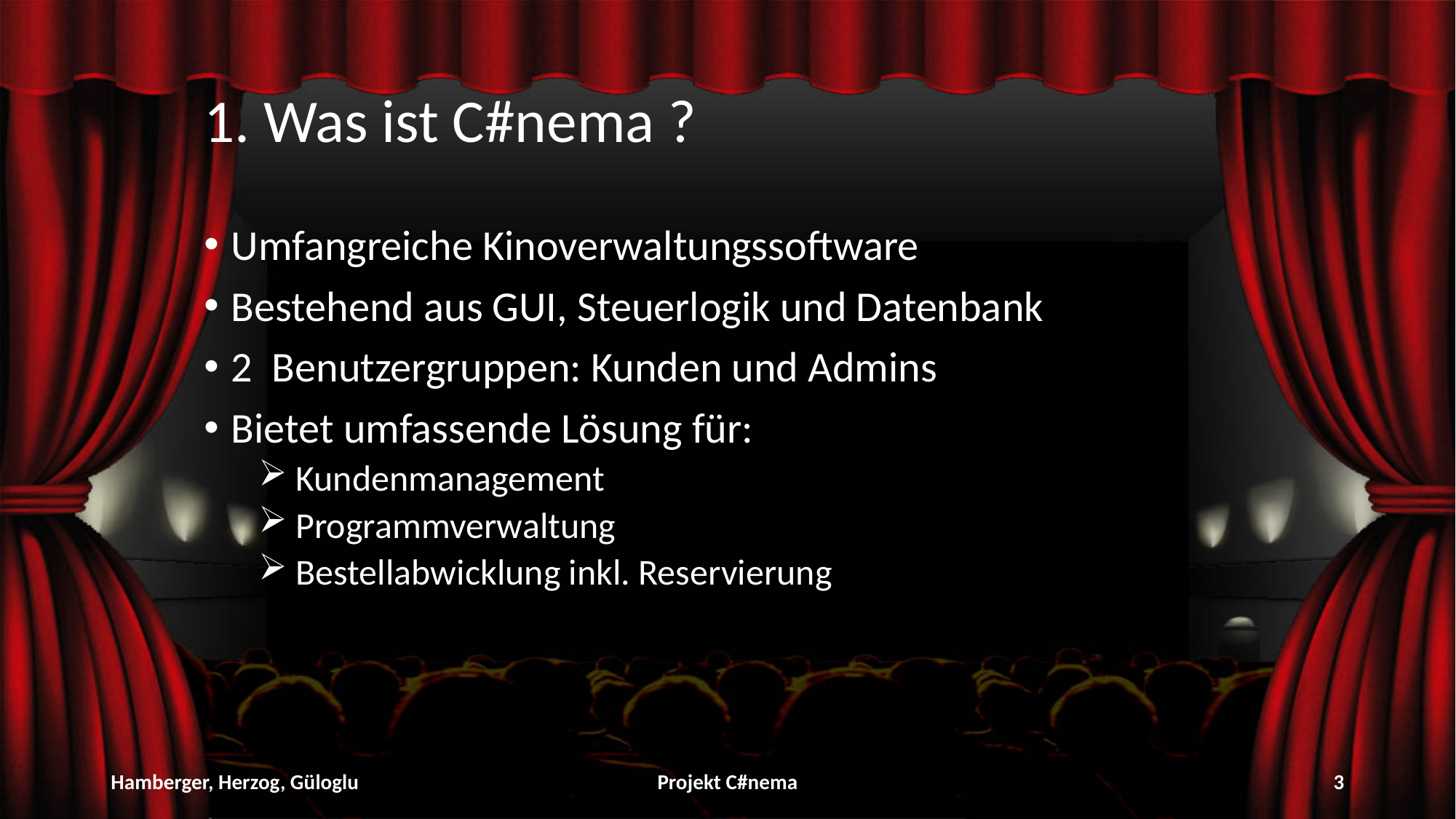

# 1. Was ist C#nema ?
Umfangreiche Kinoverwaltungssoftware
Bestehend aus GUI, Steuerlogik und Datenbank
2  Benutzergruppen: Kunden und Admins
Bietet umfassende Lösung für:
 Kundenmanagement
 Programmverwaltung
 Bestellabwicklung inkl. Reservierung

Hamberger, Herzog, Güloglu
Projekt C#nema
3